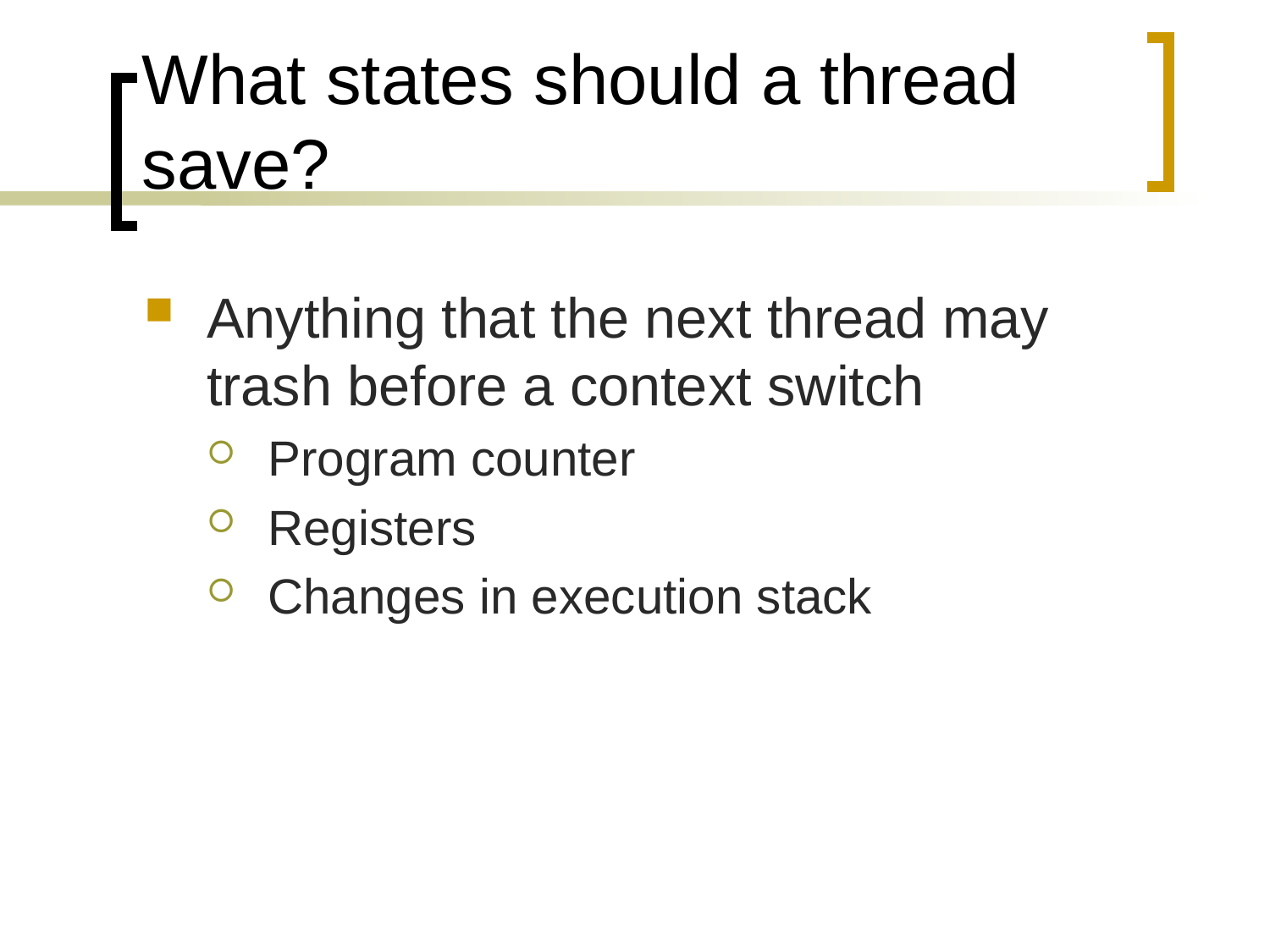

# What states should a thread save?
Anything that the next thread may trash before a context switch
Program counter
Registers
Changes in execution stack